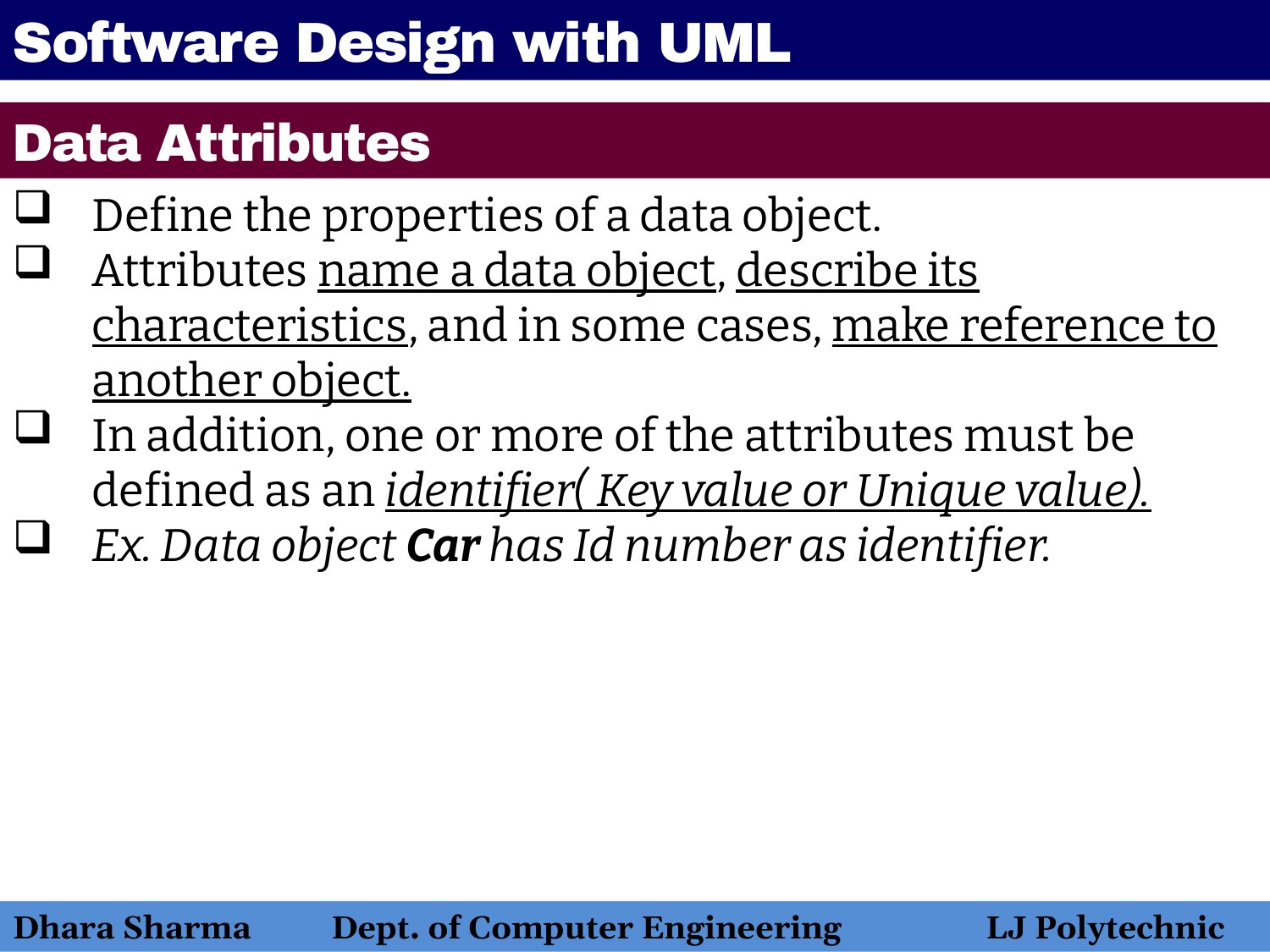

Software Design with UML
Data Attributes
Define the properties of a data object.
Attributes name a data object, describe its characteristics, and in some cases, make reference to another object.
In addition, one or more of the attributes must be defined as an identifier( Key value or Unique value).
Ex. Data object Car has Id number as identifier.
Dhara Sharma          Dept. of Computer Engineering                  LJ Polytechnic